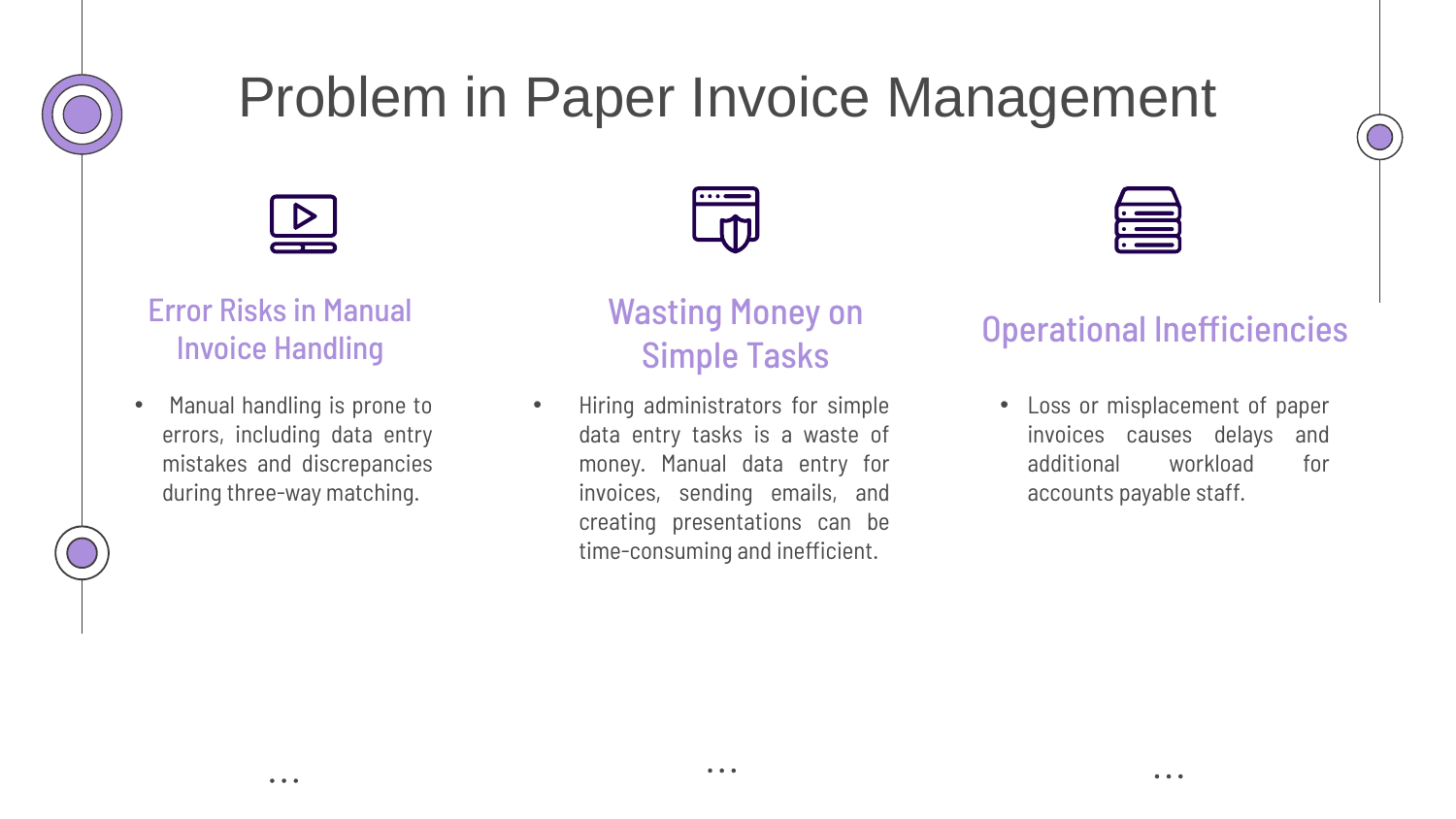

# Problem in Paper Invoice Management

Wasting Money on Simple Tasks
Error Risks in Manual Invoice Handling
Operational Inefficiencies
Loss or misplacement of paper invoices causes delays and additional workload for accounts payable staff.
 Manual handling is prone to errors, including data entry mistakes and discrepancies during three-way matching.
Hiring administrators for simple data entry tasks is a waste of money. Manual data entry for invoices, sending emails, and creating presentations can be time-consuming and inefficient.